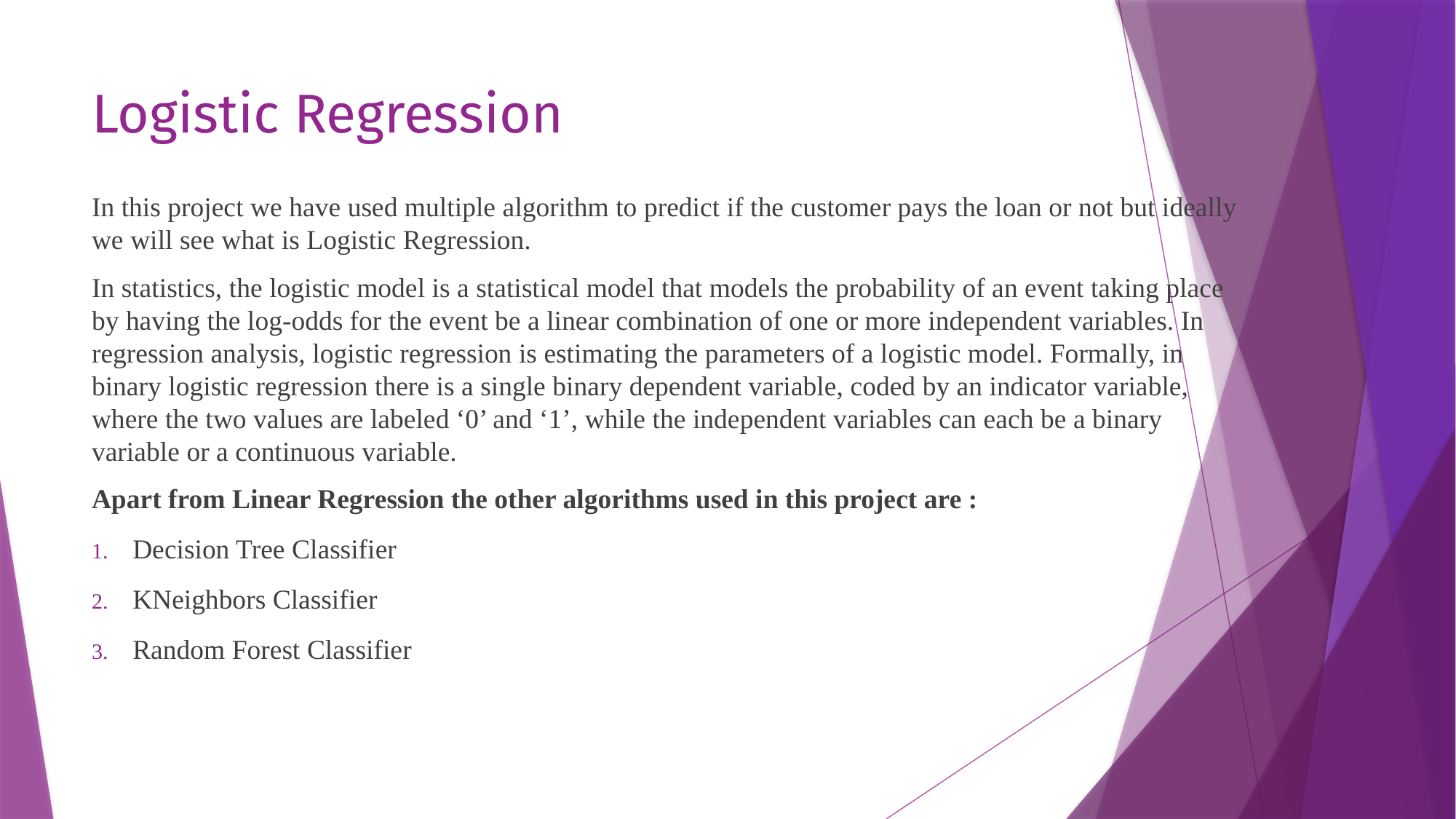

# Logistic Regression
In this project we have used multiple algorithm to predict if the customer pays the loan or not but ideally we will see what is Logistic Regression.
In statistics, the logistic model is a statistical model that models the probability of an event taking place by having the log-odds for the event be a linear combination of one or more independent variables. In regression analysis, logistic regression is estimating the parameters of a logistic model. Formally, in binary logistic regression there is a single binary dependent variable, coded by an indicator variable, where the two values are labeled ‘0’ and ‘1’, while the independent variables can each be a binary variable or a continuous variable.
Apart from Linear Regression the other algorithms used in this project are :
Decision Tree Classifier
KNeighbors Classifier
Random Forest Classifier